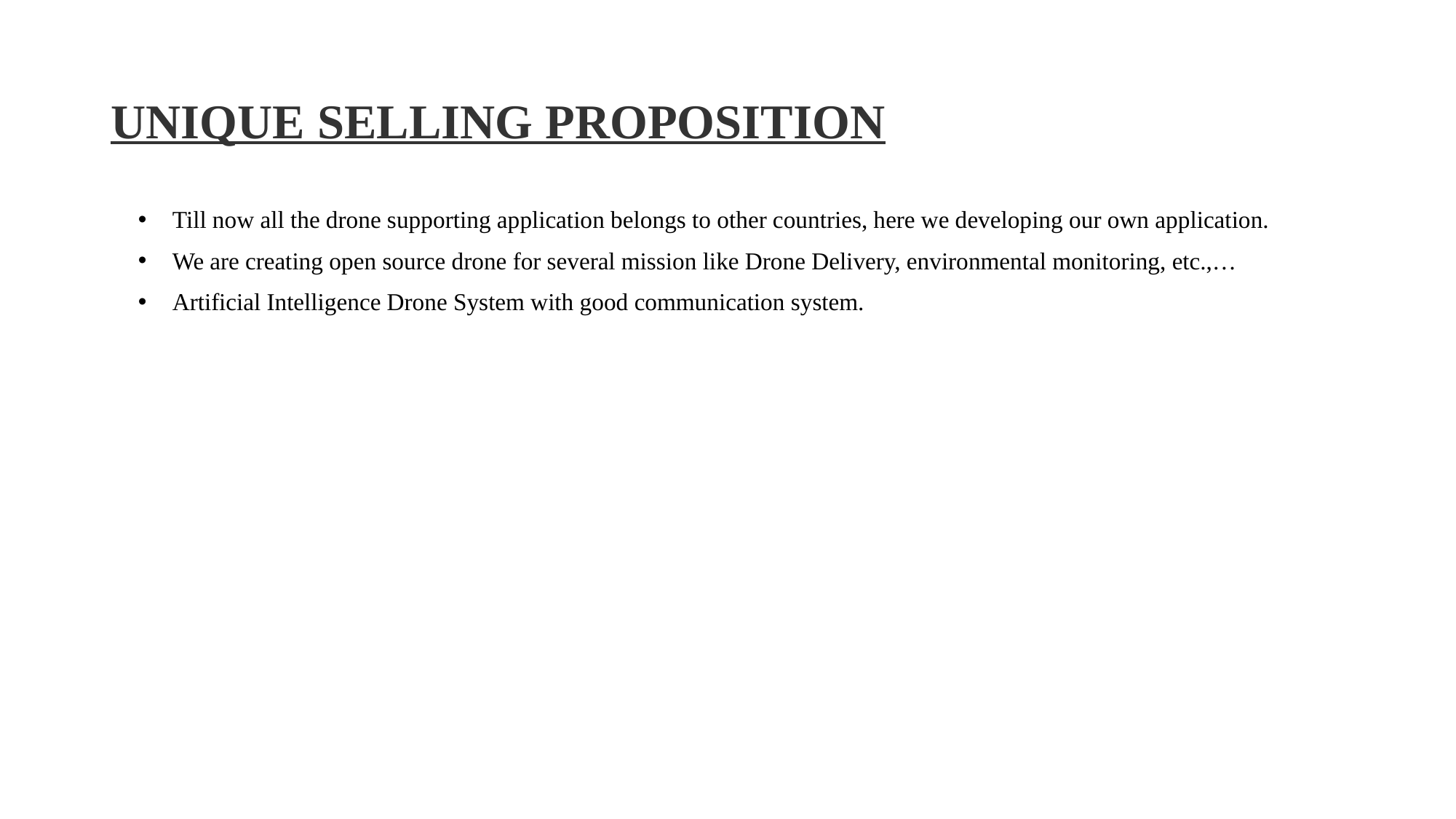

# UNIQUE SELLING PROPOSITION
Till now all the drone supporting application belongs to other countries, here we developing our own application.
We are creating open source drone for several mission like Drone Delivery, environmental monitoring, etc.,…
Artificial Intelligence Drone System with good communication system.